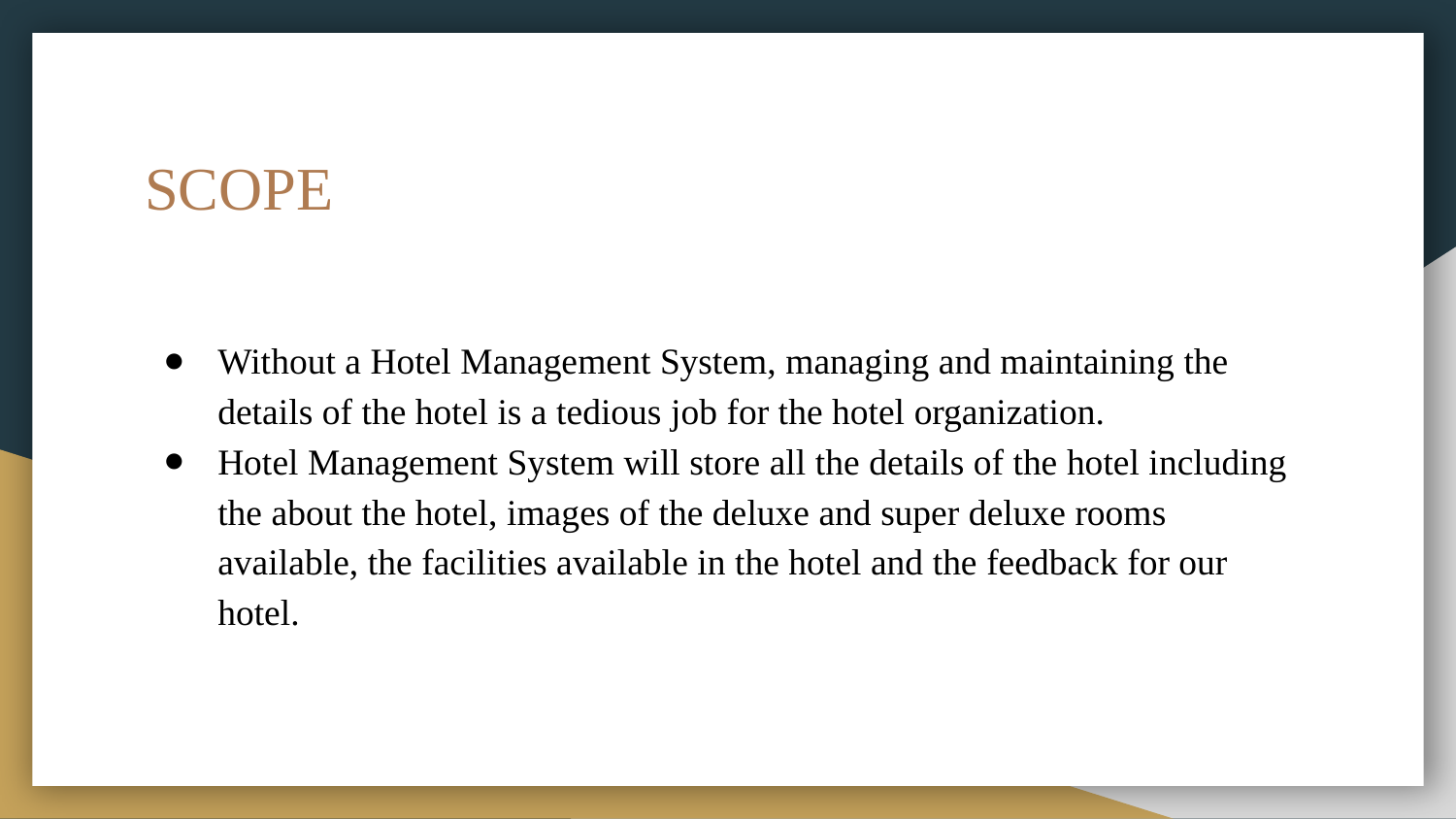

# SCOPE
Without a Hotel Management System, managing and maintaining the details of the hotel is a tedious job for the hotel organization.
Hotel Management System will store all the details of the hotel including the about the hotel, images of the deluxe and super deluxe rooms available, the facilities available in the hotel and the feedback for our hotel.